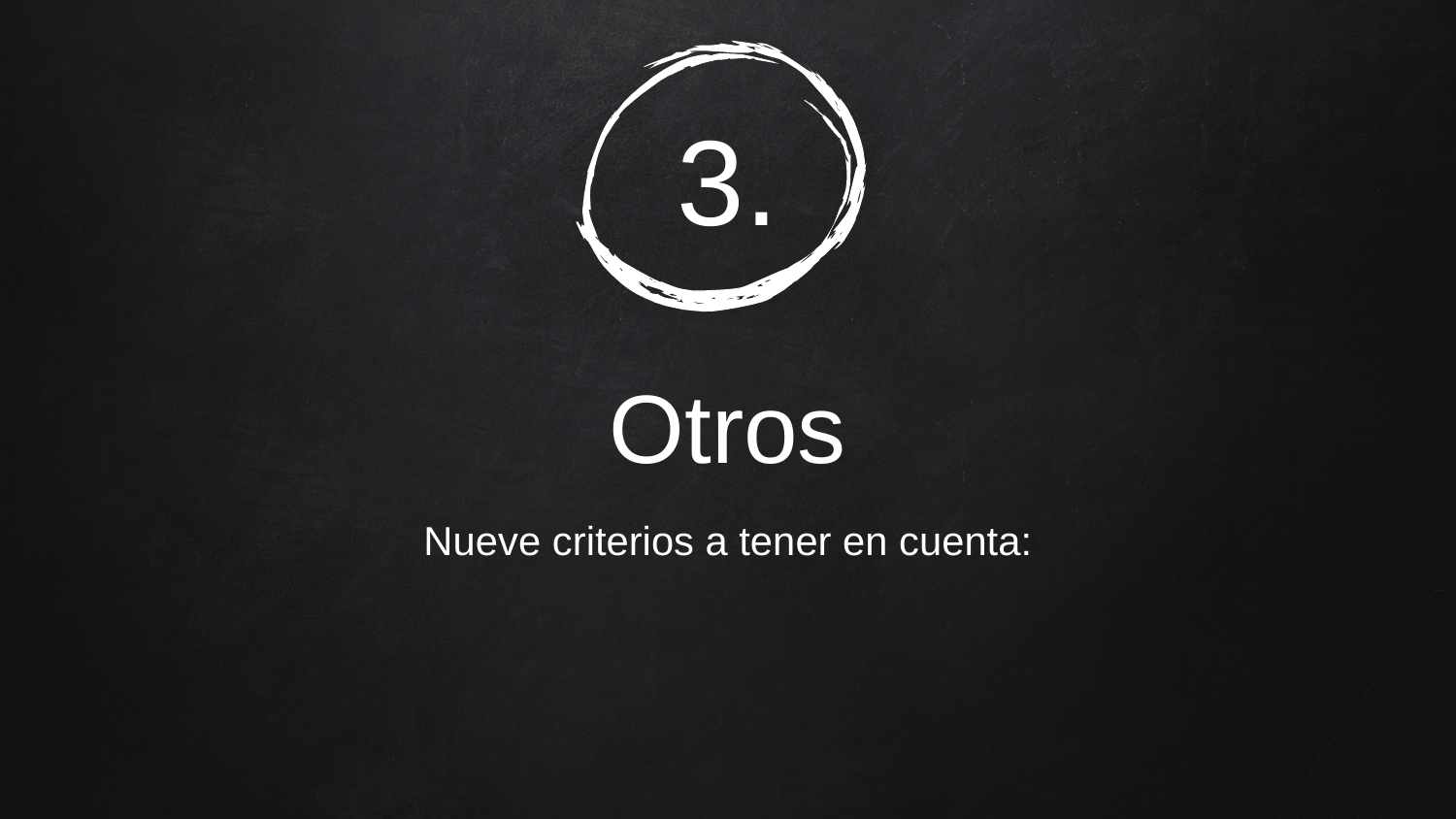

# 3.

Otros
Nueve criterios a tener en cuenta: